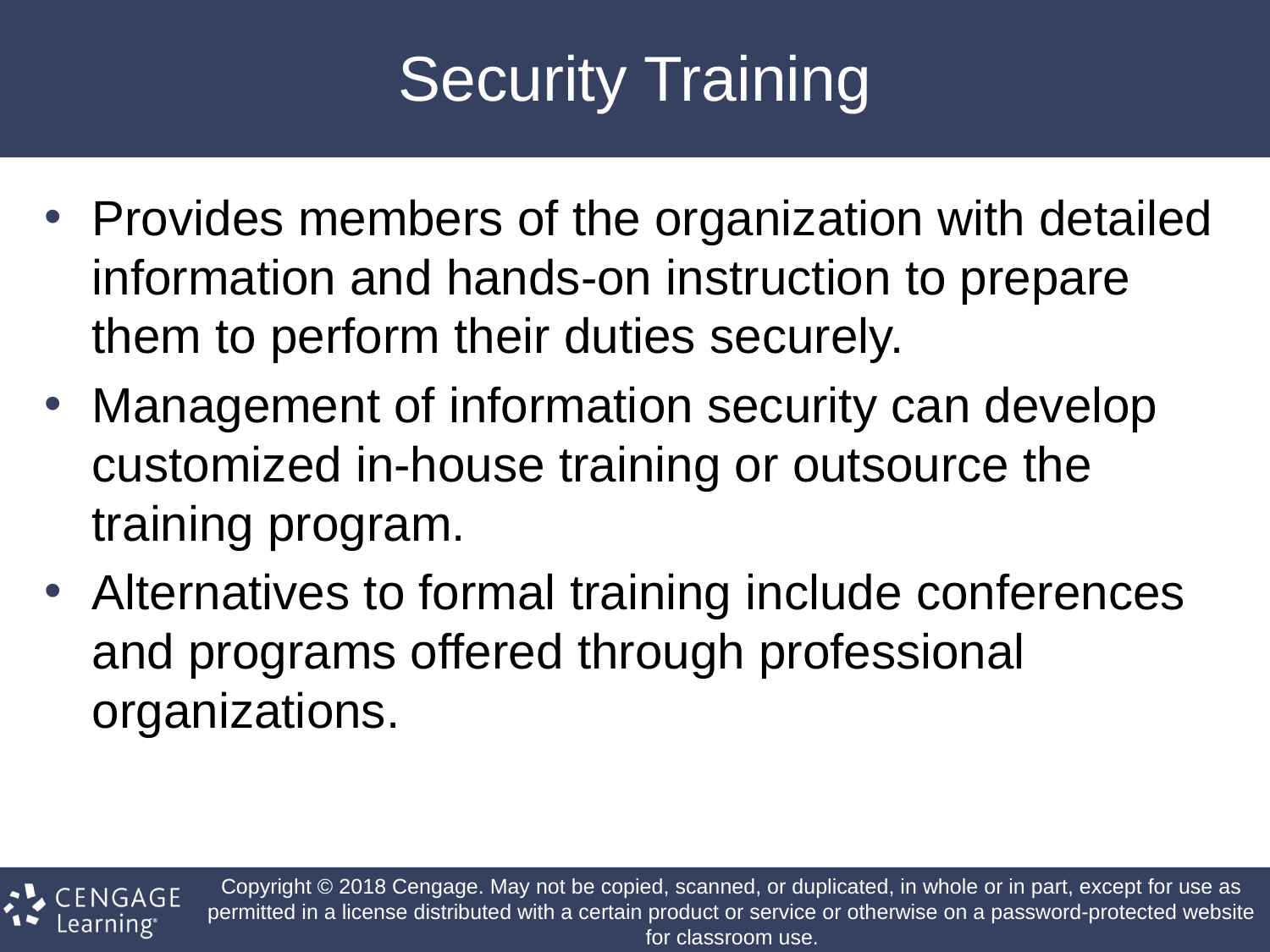

# Security Training
Provides members of the organization with detailed information and hands-on instruction to prepare them to perform their duties securely.
Management of information security can develop customized in-house training or outsource the training program.
Alternatives to formal training include conferences and programs offered through professional organizations.